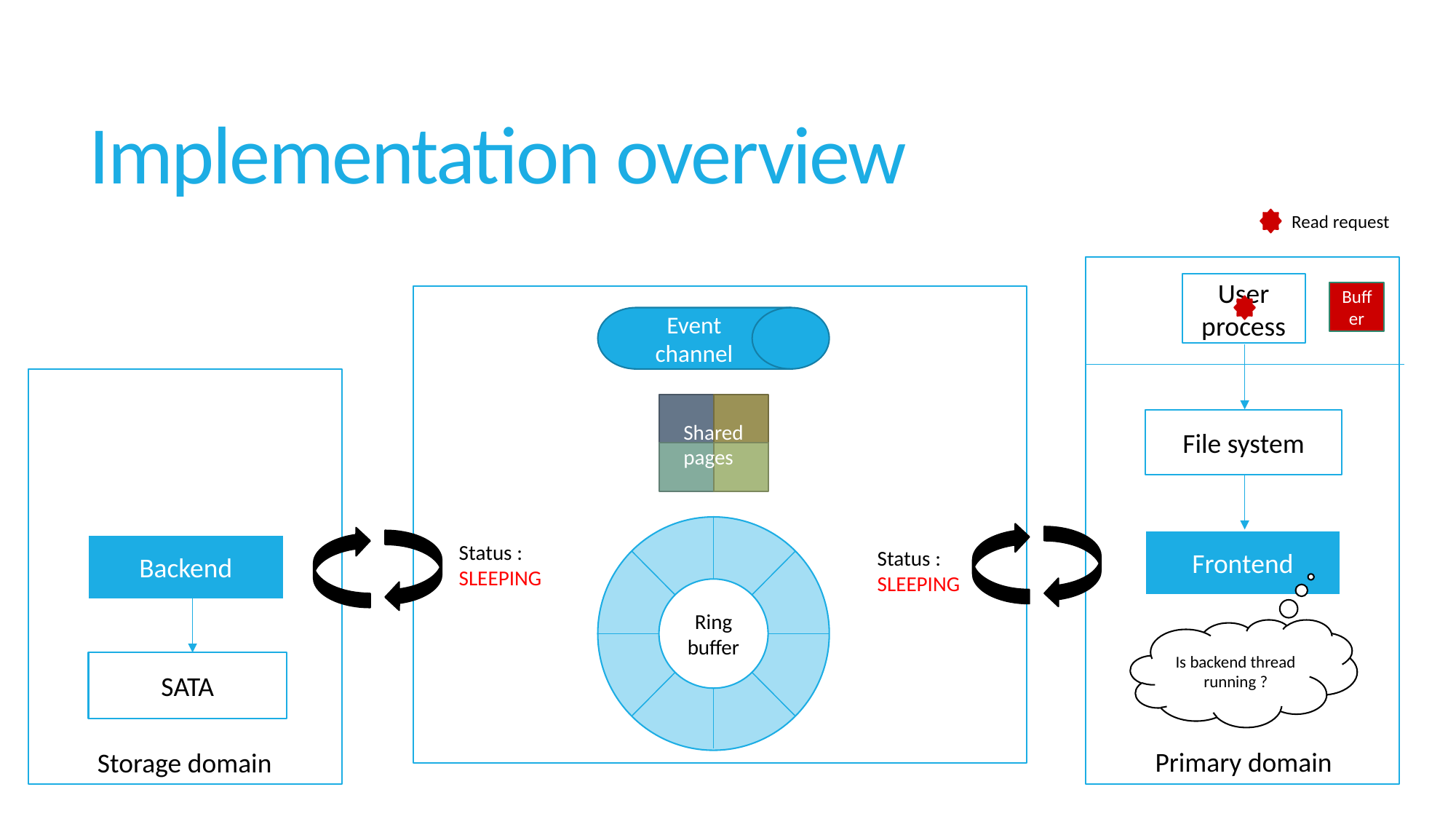

# Implementation overview
Read request

User process
Buffer

Event channel

File system
Shared
pages

Frontend

Status :
SLEEPING
Backend
Status :
SLEEPING
Ring buffer
Is backend thread running ?
SATA
Primary domain
Storage domain